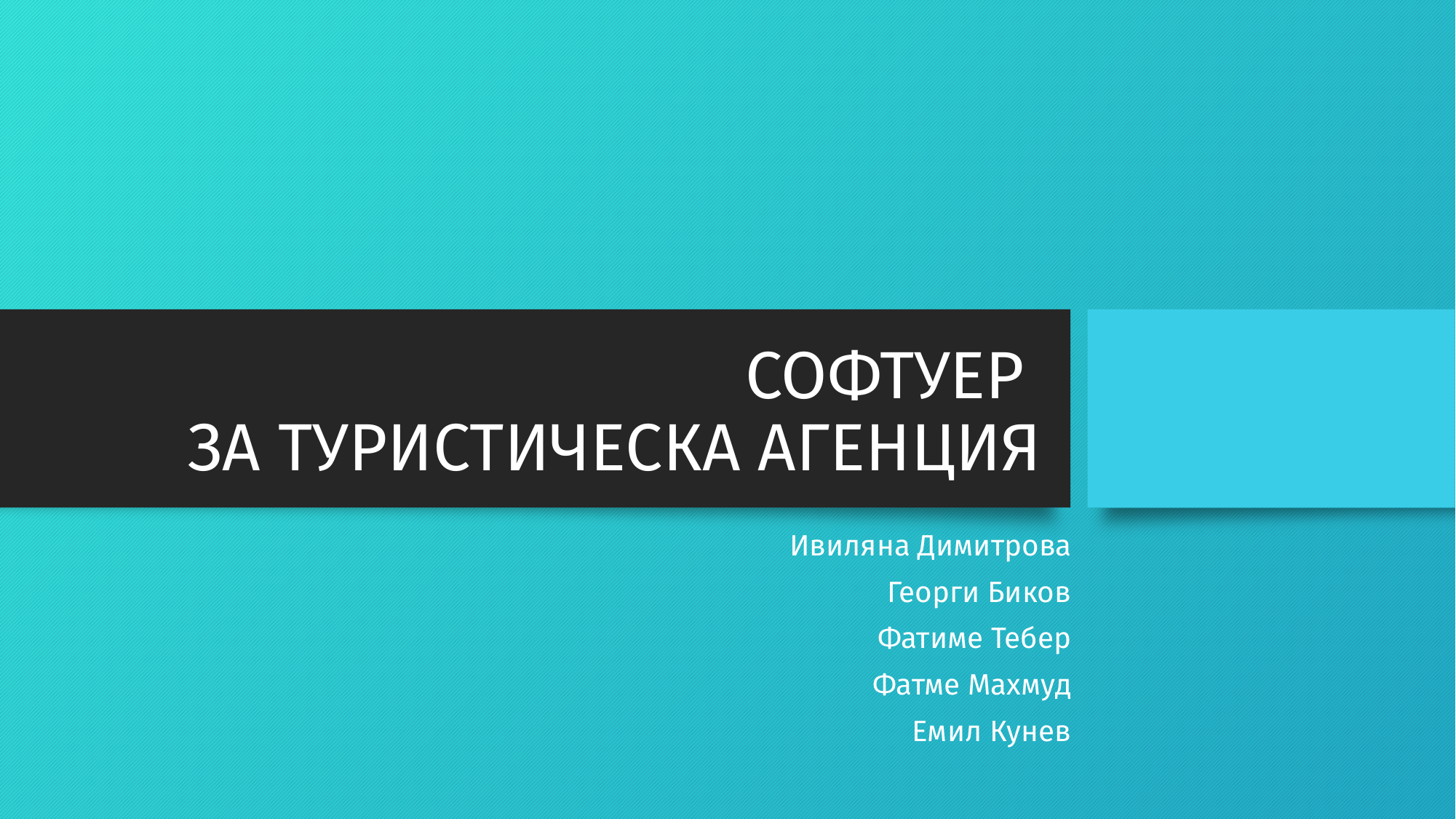

# СОФТУЕР  ЗА ТУРИСТИЧЕСКА АГЕНЦИЯ
Ивиляна Димитрова
Георги Биков
Фатиме Тебер
Фатме Махмуд
Емил Кунев